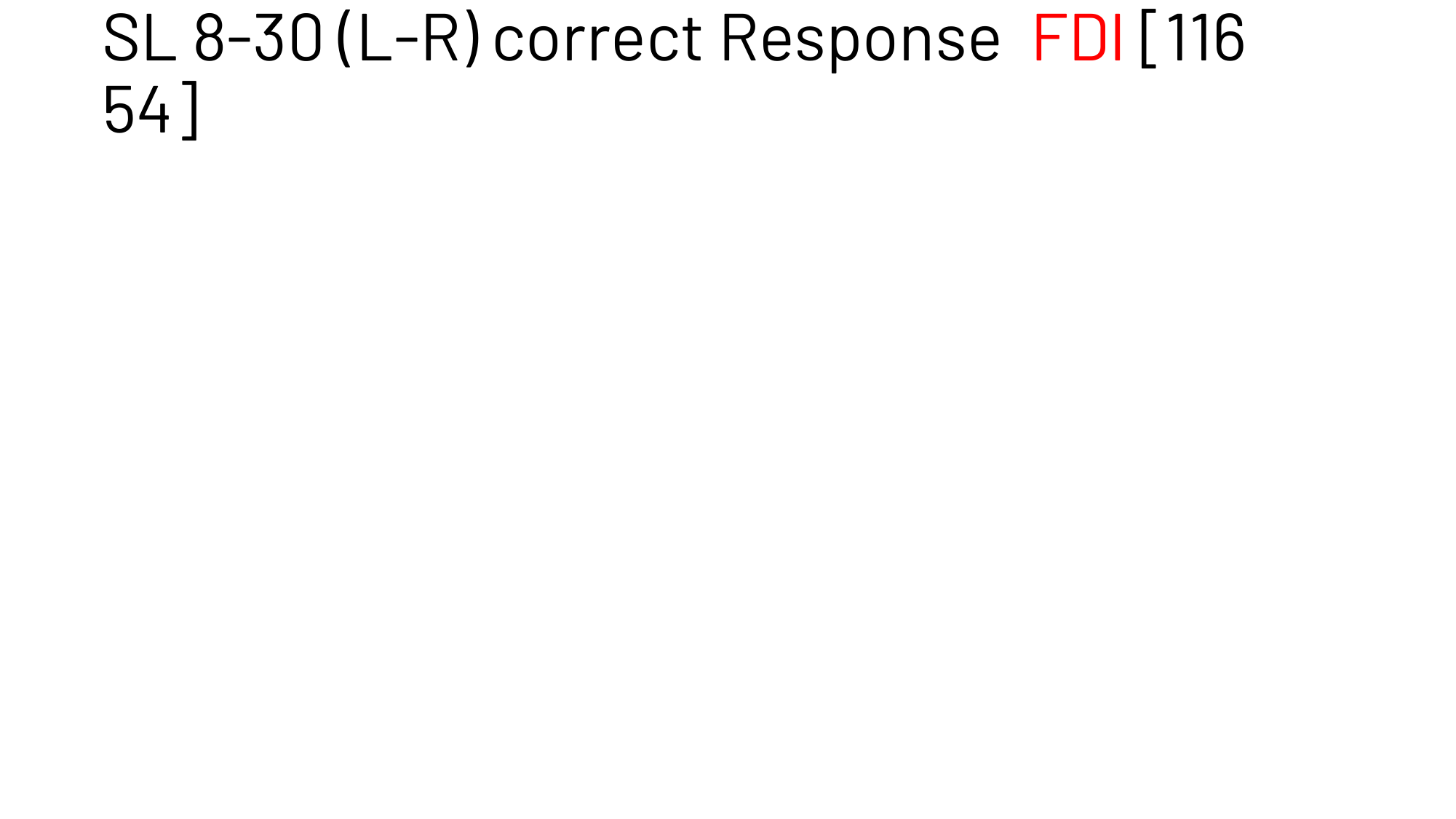

# SL 8-30 (L-R) correct Response  FDI [116 54]